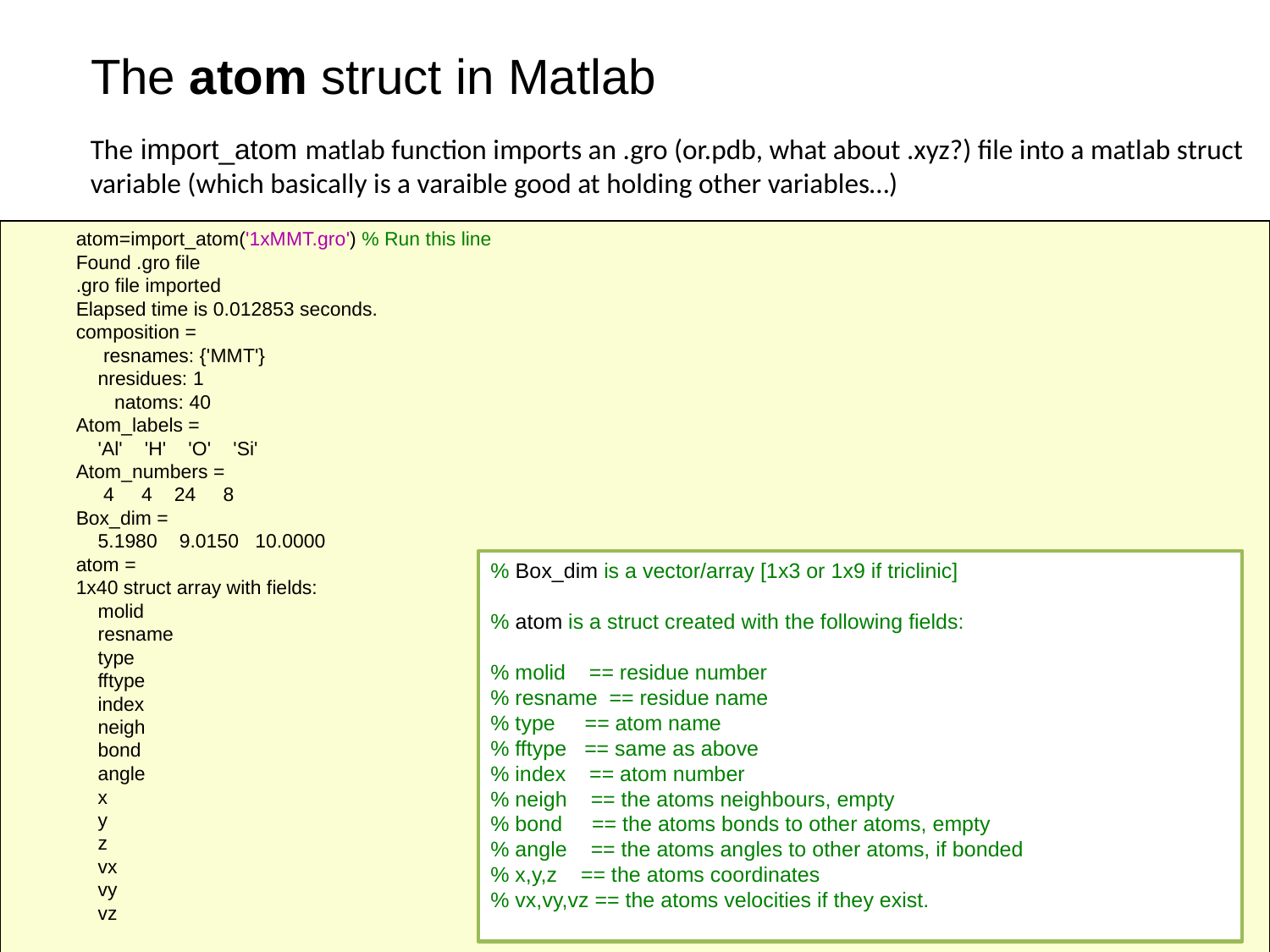

# The atom struct in Matlab
The import_atom matlab function imports an .gro (or.pdb, what about .xyz?) file into a matlab struct variable (which basically is a varaible good at holding other variables…)
atom=import_atom('1xMMT.gro') % Run this line
Found .gro file
.gro file imported
Elapsed time is 0.012853 seconds.
composition =
     resnames: {'MMT'}
    nresidues: 1
       natoms: 40
Atom_labels =
    'Al'    'H'    'O'    'Si'
Atom_numbers =
     4     4    24     8
Box_dim =
    5.1980    9.0150   10.0000
atom =
1x40 struct array with fields:
    molid
    resname
    type
    fftype
    index
    neigh
    bond
    angle
    x
    y
    z
    vx
    vy
    vz

% Box_dim is a vector/array [1x3 or 1x9 if triclinic]

% atom is a struct created with the following fields:

% molid    == residue number
% resname  == residue name
% type     == atom name
% fftype   == same as above
% index    == atom number
% neigh    == the atoms neighbours, empty
% bond     == the atoms bonds to other atoms, empty
% angle    == the atoms angles to other atoms, if bonded
% x,y,z    == the atoms coordinates
% vx,vy,vz == the atoms velocities if they exist.